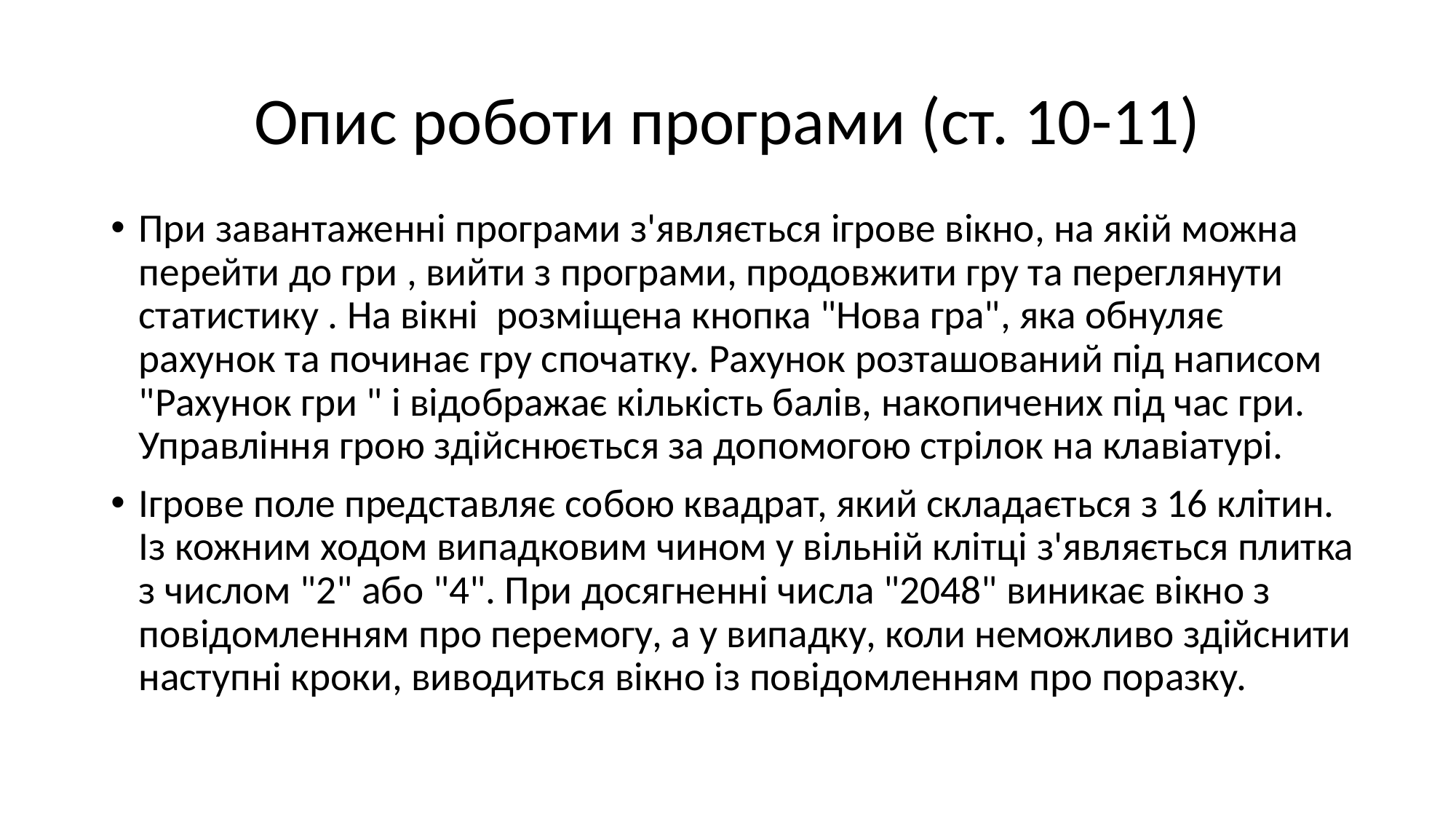

# Опис роботи програми (ст. 10-11)
При завантаженні програми з'являється ігрове вікно, на якій можна перейти до гри , вийти з програми, продовжити гру та переглянути статистику . На вікні  розміщена кнопка "Нова гра", яка обнуляє рахунок та починає гру спочатку. Рахунок розташований під написом "Рахунок гри " і відображає кількість балів, накопичених під час гри. Управління грою здійснюється за допомогою стрілок на клавіатурі.
Ігрове поле представляє собою квадрат, який складається з 16 клітин. Із кожним ходом випадковим чином у вільній клітці з'являється плитка з числом "2" або "4". При досягненні числа "2048" виникає вікно з повідомленням про перемогу, а у випадку, коли неможливо здійснити наступні кроки, виводиться вікно із повідомленням про поразку.